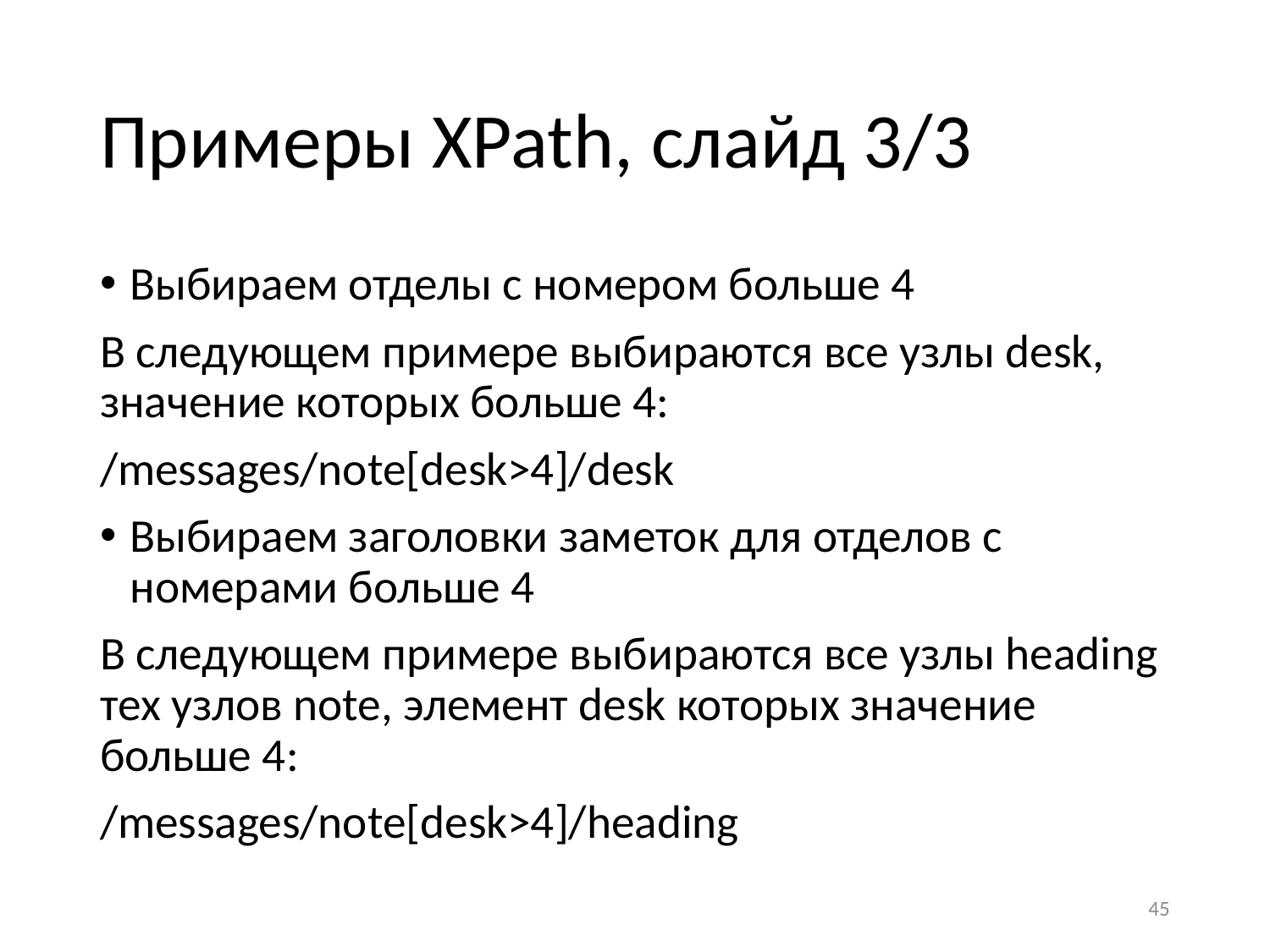

# Примеры XPath, слайд 3/3
Выбираем отделы с номером больше 4
В следующем примере выбираются все узлы desk, значение которых больше 4:
/messages/note[desk>4]/desk
Выбираем заголовки заметок для отделов с номерами больше 4
В следующем примере выбираются все узлы heading тех узлов note, элемент desk которых значение больше 4:
/messages/note[desk>4]/heading
45